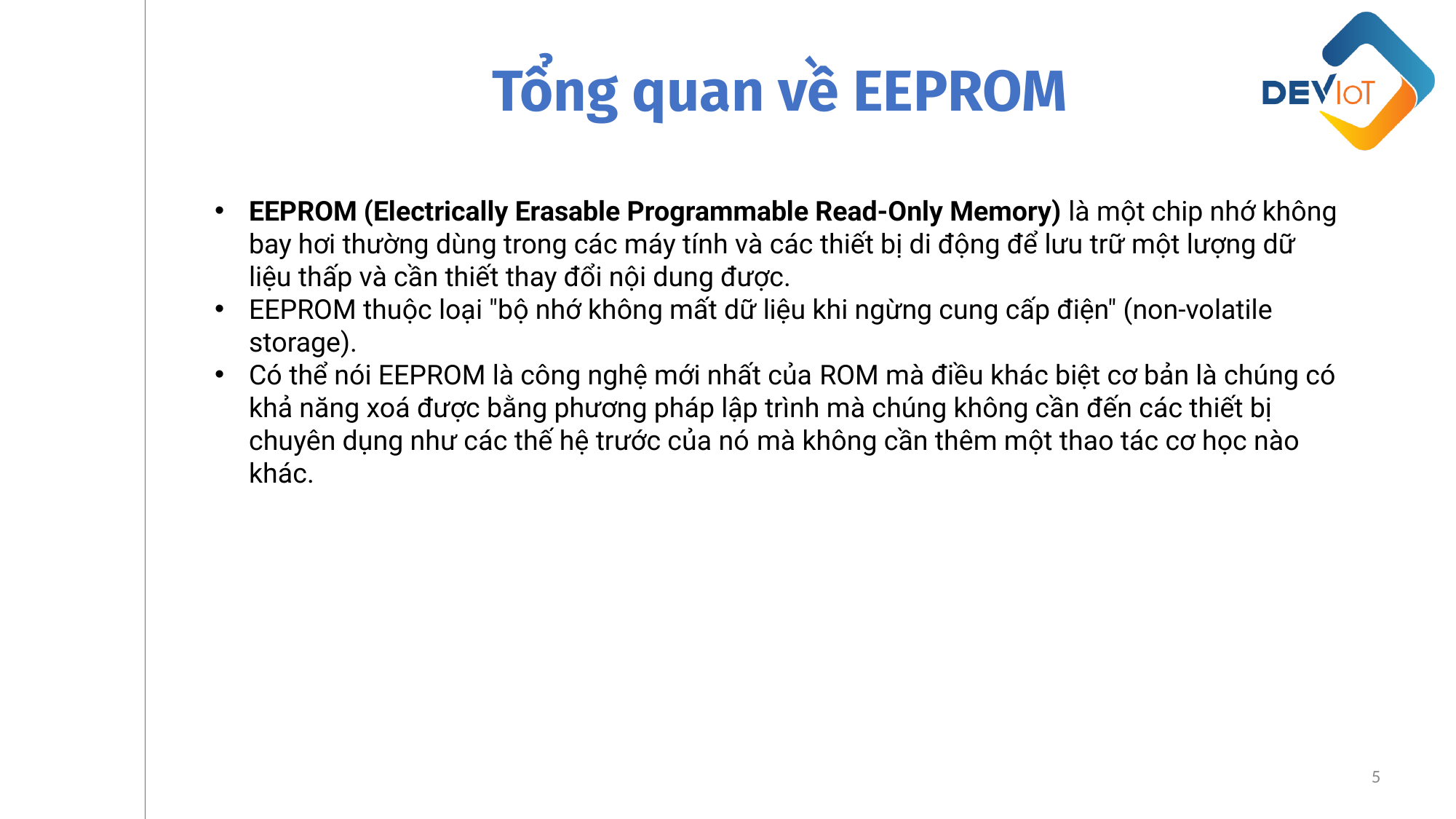

Tổng quan về EEPROM
EEPROM (Electrically Erasable Programmable Read-Only Memory) là một chip nhớ không bay hơi thường dùng trong các máy tính và các thiết bị di động để lưu trữ một lượng dữ liệu thấp và cần thiết thay đổi nội dung được.
EEPROM thuộc loại "bộ nhớ không mất dữ liệu khi ngừng cung cấp điện" (non-volatile storage).
Có thể nói EEPROM là công nghệ mới nhất của ROM mà điều khác biệt cơ bản là chúng có khả năng xoá được bằng phương pháp lập trình mà chúng không cần đến các thiết bị chuyên dụng như các thế hệ trước của nó mà không cần thêm một thao tác cơ học nào khác.
5